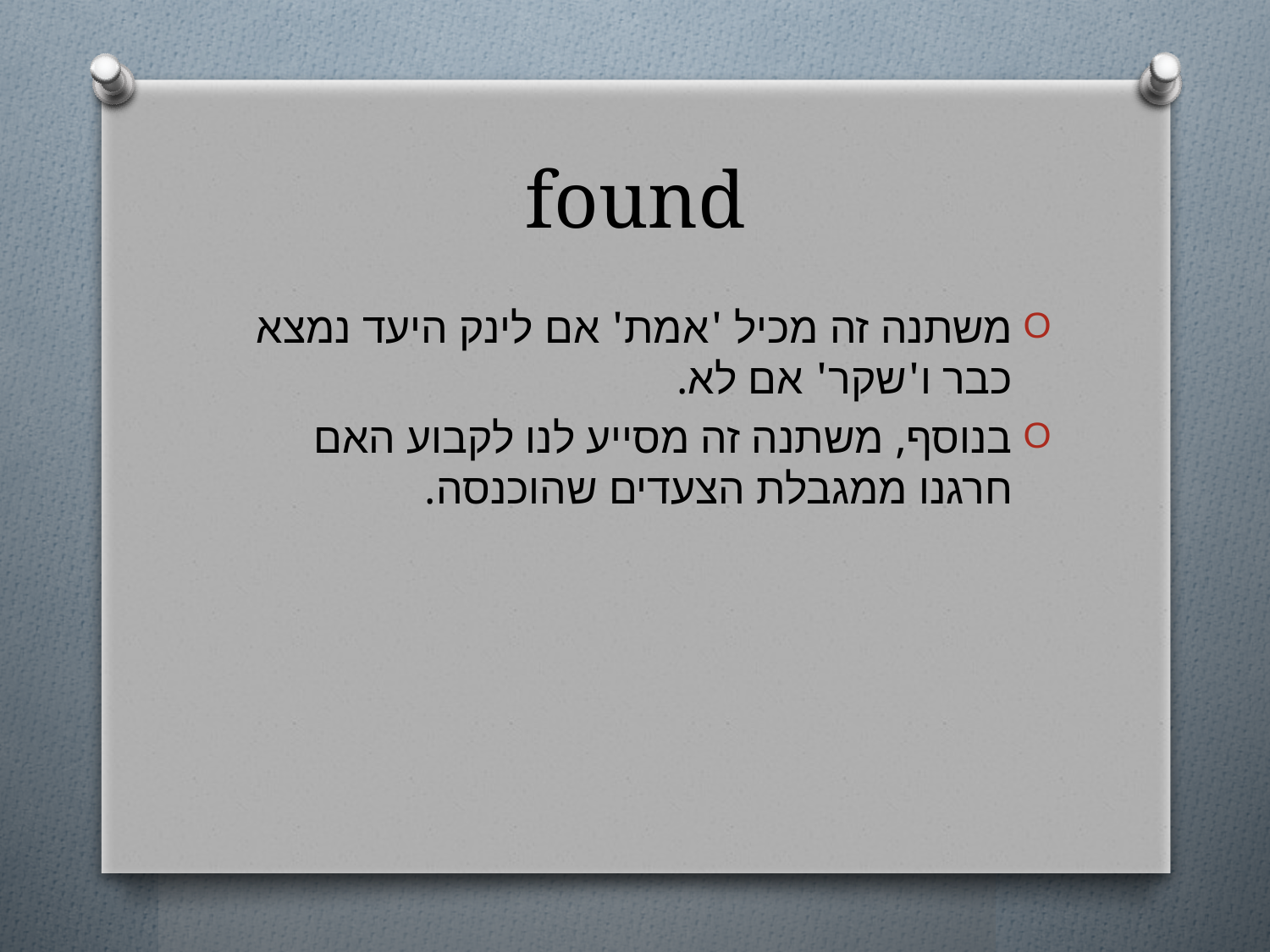

# found
משתנה זה מכיל 'אמת' אם לינק היעד נמצא כבר ו'שקר' אם לא.
בנוסף, משתנה זה מסייע לנו לקבוע האם חרגנו ממגבלת הצעדים שהוכנסה.